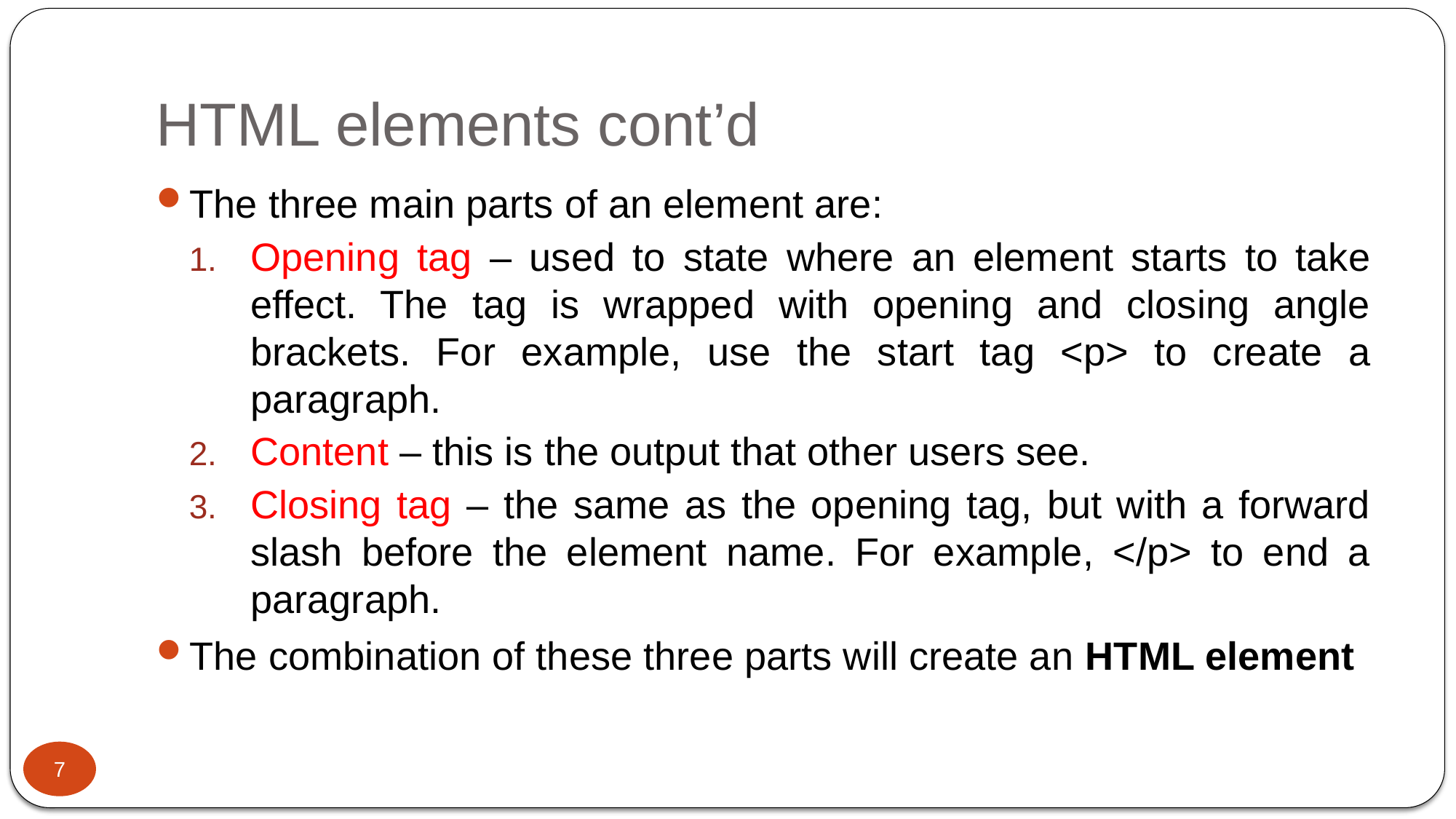

# HTML elements cont’d
The three main parts of an element are:
Opening tag – used to state where an element starts to take effect. The tag is wrapped with opening and closing angle brackets. For example, use the start tag <p> to create a paragraph.
Content – this is the output that other users see.
Closing tag – the same as the opening tag, but with a forward slash before the element name. For example, </p> to end a paragraph.
The combination of these three parts will create an HTML element

7